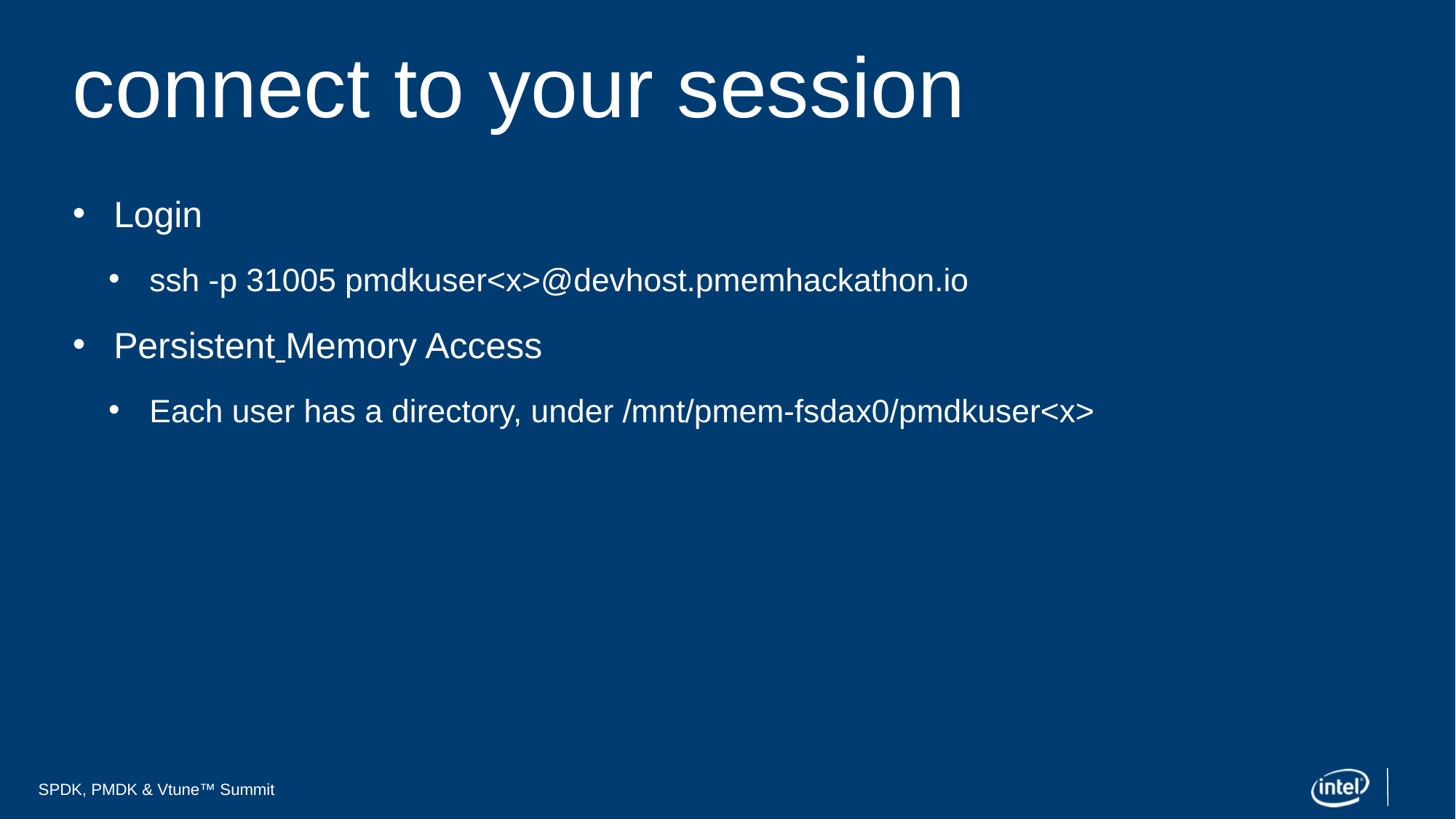

# connect to your session
Login
ssh -p 31005 pmdkuser<x>@devhost.pmemhackathon.io
Persistent Memory Access
Each user has a directory, under /mnt/pmem-fsdax0/pmdkuser<x>